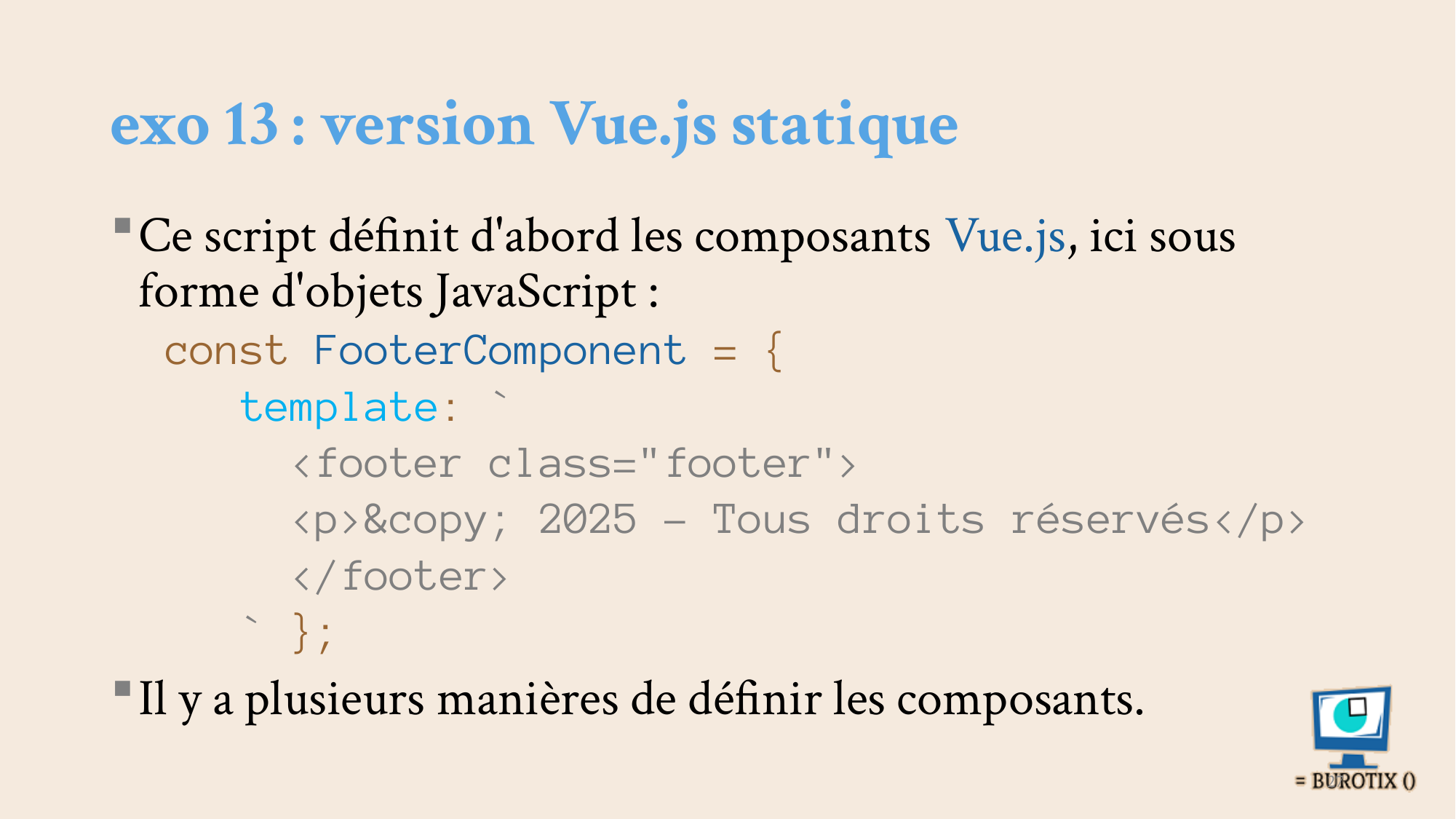

# exo 13 : version Vue.js statique
Ce script définit d'abord les composants Vue.js, ici sous forme d'objets JavaScript :
const FooterComponent = {
   template: `
     <footer class="footer">
     <p>&copy; 2025 - Tous droits réservés</p>
     </footer>
   ` };
Il y a plusieurs manières de définir les composants.
27